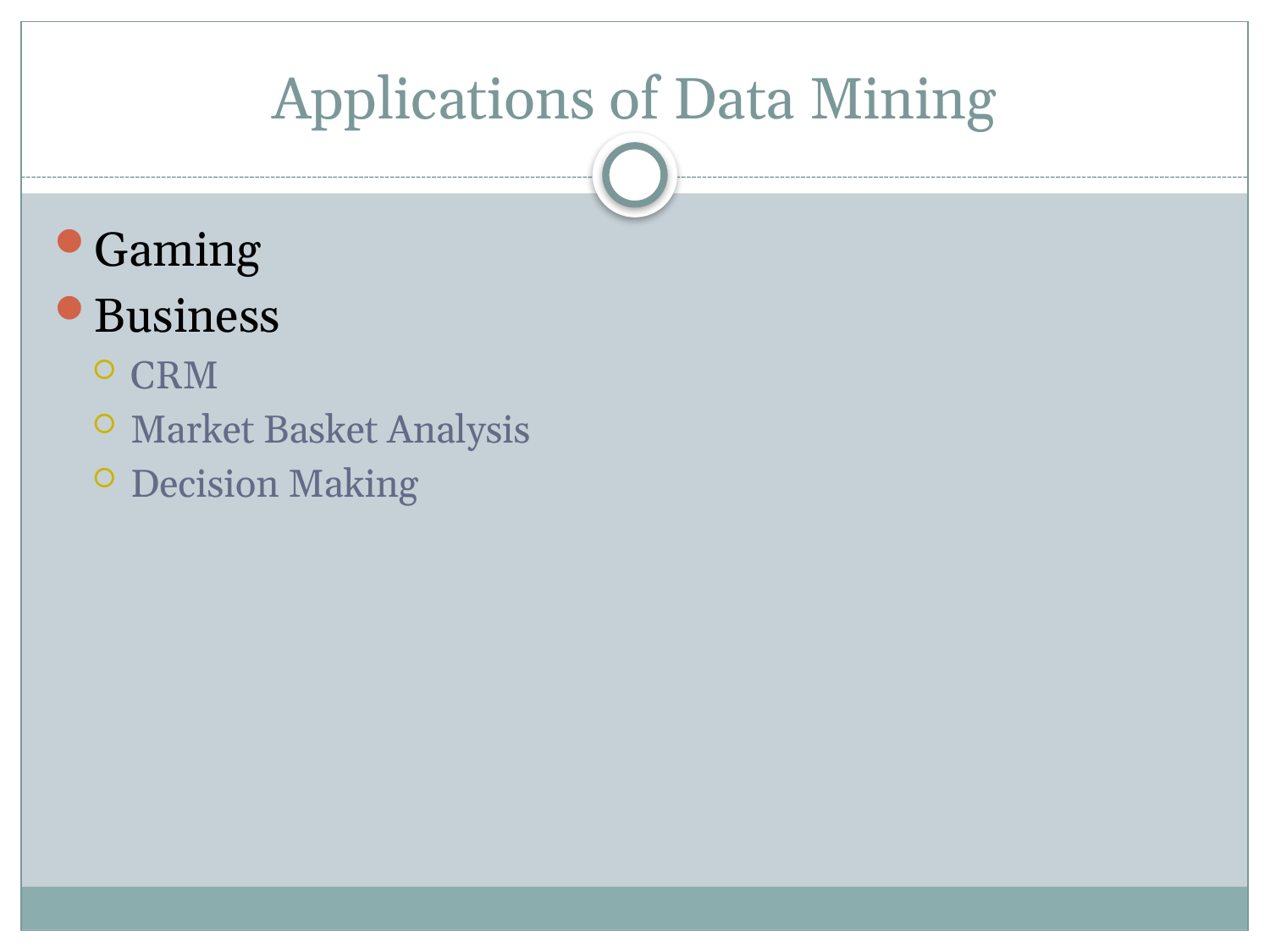

# Applications of Data Mining
Gaming
Business
CRM
Market Basket Analysis
Decision Making